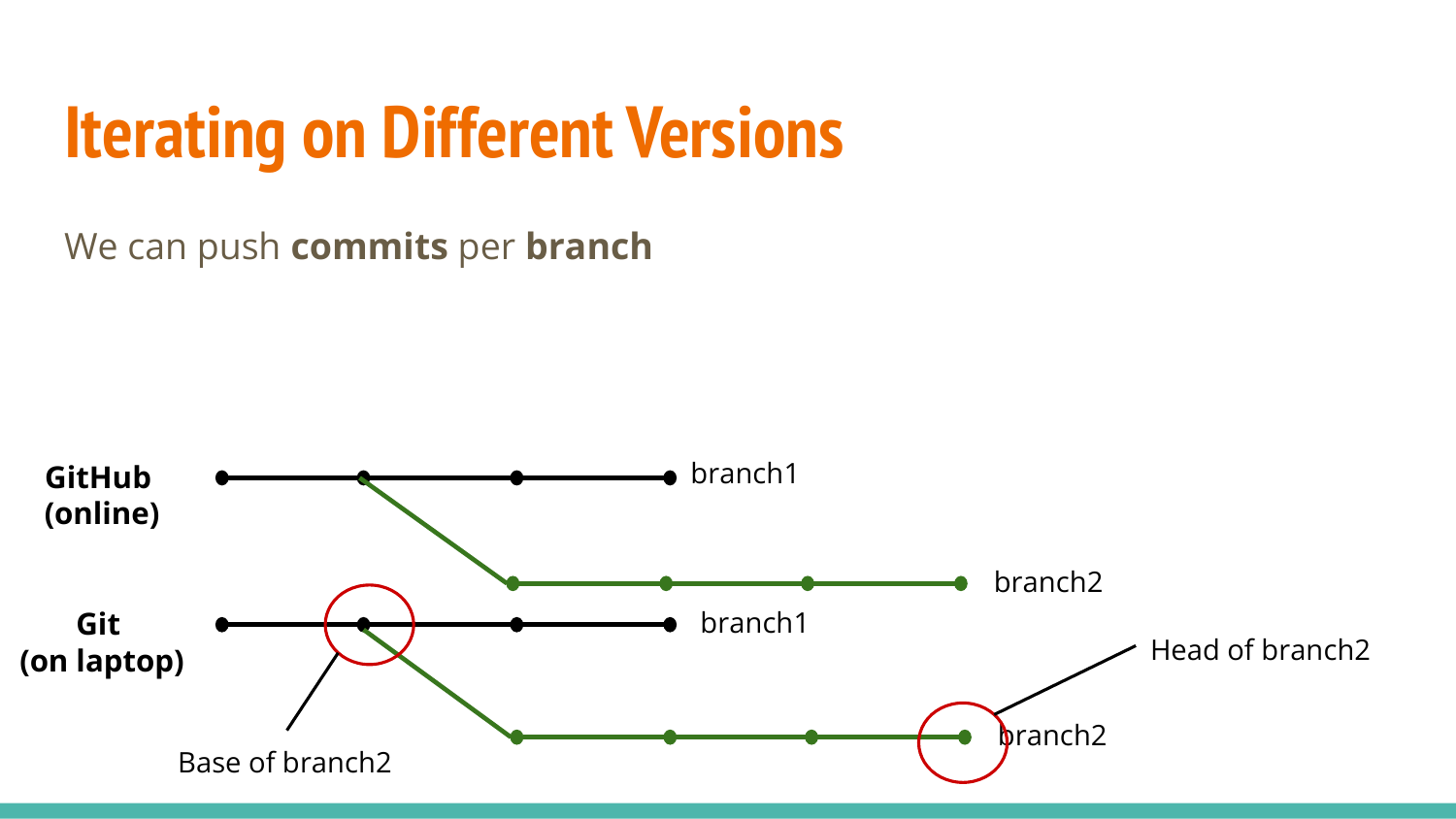

# Iterating on Different Versions
We can push commits per branch
branch1
GitHub
(online)

branch2

Git
(on laptop)
branch1
Head of branch2

branch2
Base of branch2